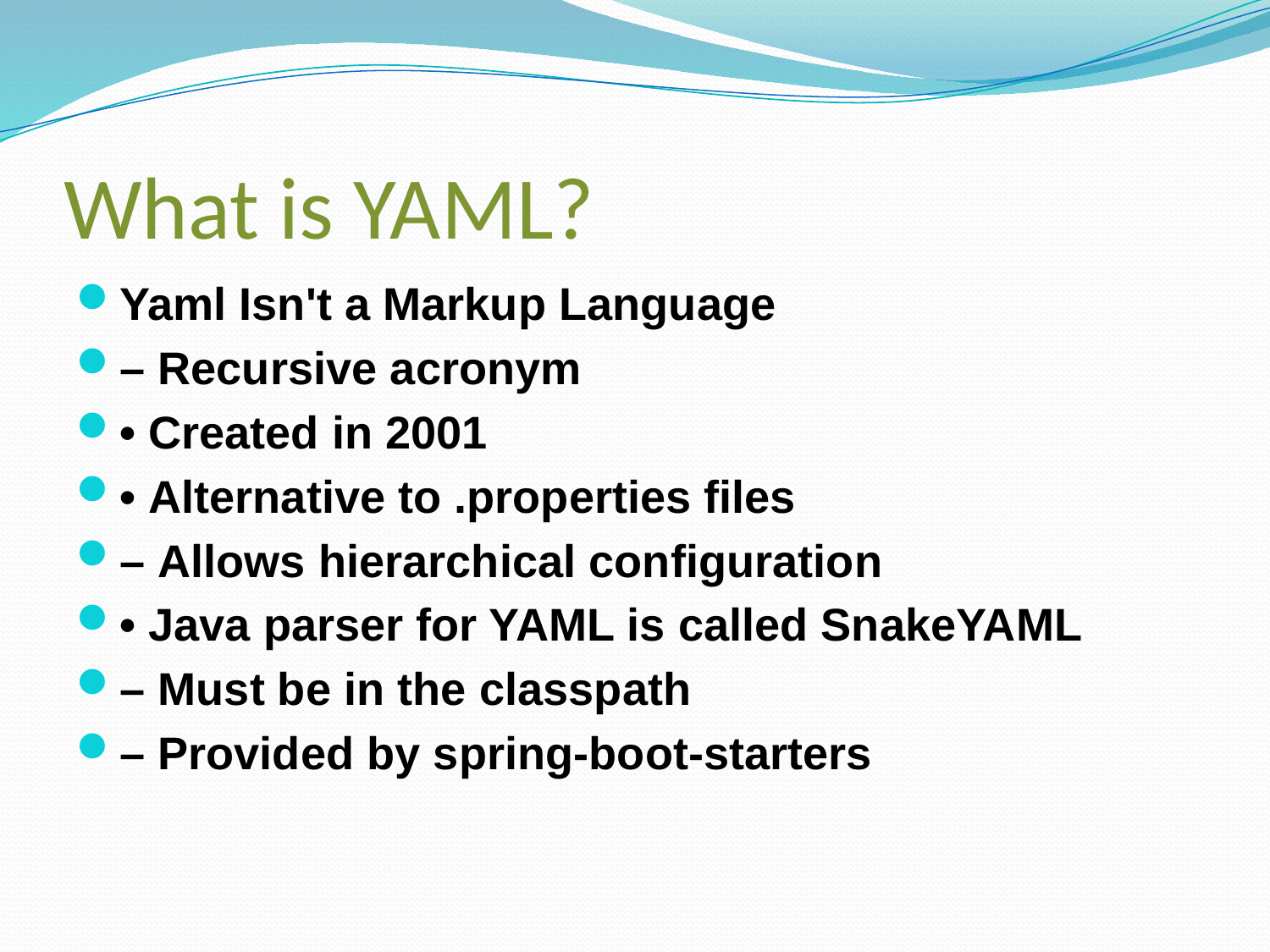

# What is YAML?
Yaml Isn't a Markup Language
– Recursive acronym
• Created in 2001
• Alternative to .properties files
– Allows hierarchical configuration
• Java parser for YAML is called SnakeYAML
– Must be in the classpath
– Provided by spring-boot-starters